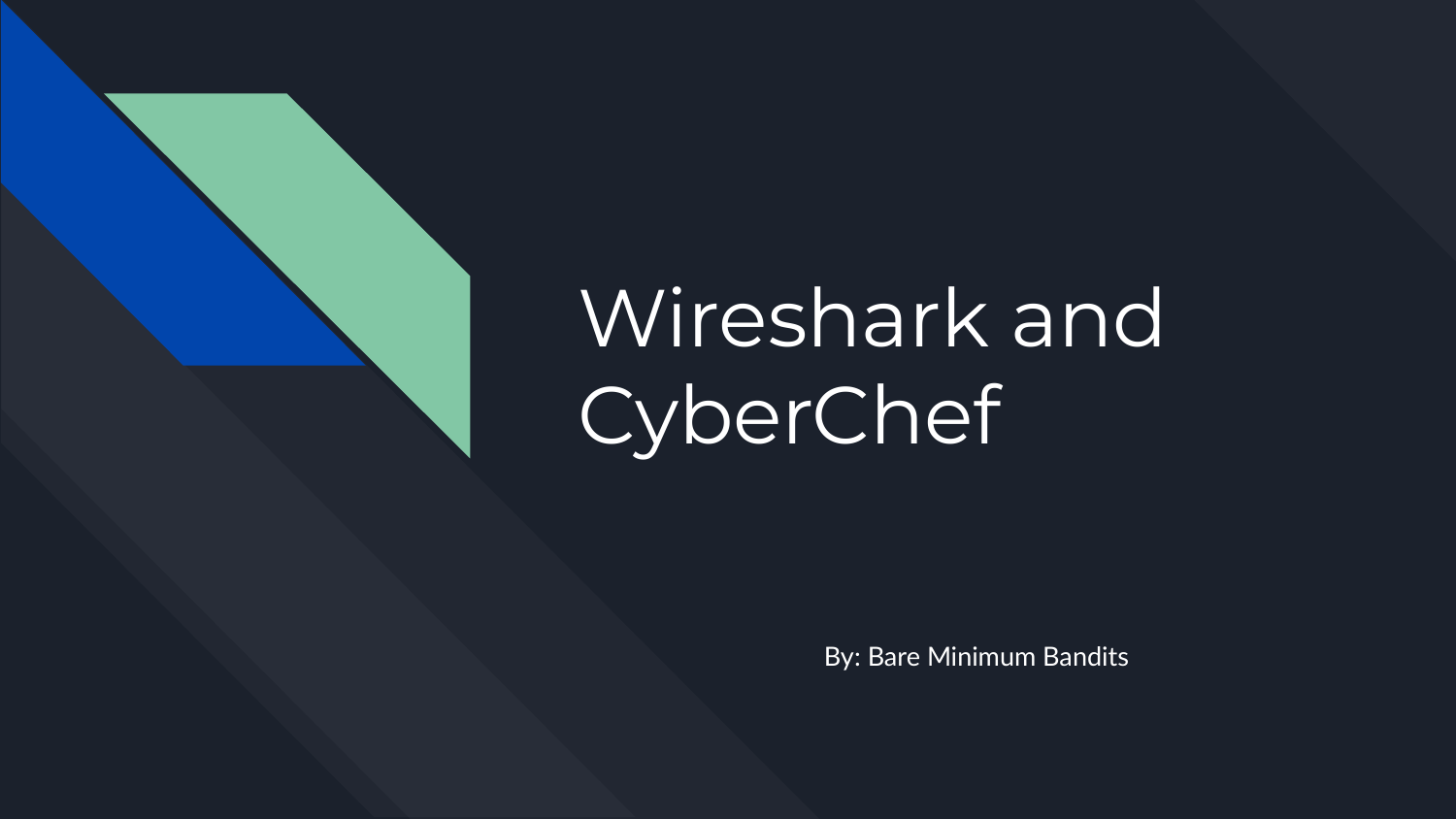

# Wireshark and CyberChef
By: Bare Minimum Bandits